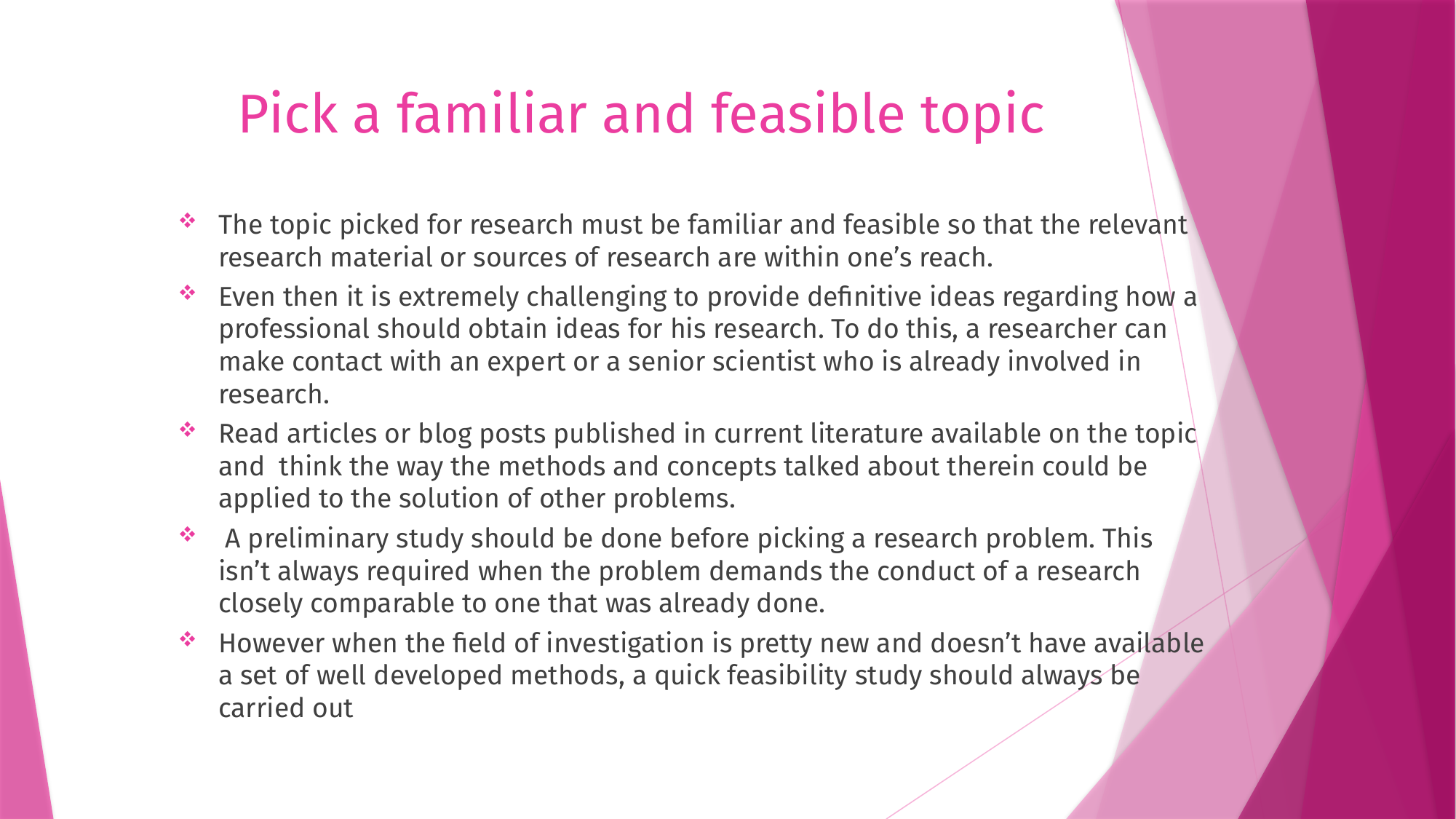

# Pick a familiar and feasible topic

The topic picked for research must be familiar and feasible so that the relevant research material or sources of research are within one’s reach.
Even then it is extremely challenging to provide definitive ideas regarding how a professional should obtain ideas for his research. To do this, a researcher can make contact with an expert or a senior scientist who is already involved in research.
Read articles or blog posts published in current literature available on the topic and  think the way the methods and concepts talked about therein could be applied to the solution of other problems.
 A preliminary study should be done before picking a research problem. This isn’t always required when the problem demands the conduct of a research closely comparable to one that was already done.
However when the field of investigation is pretty new and doesn’t have available a set of well developed methods, a quick feasibility study should always be carried out